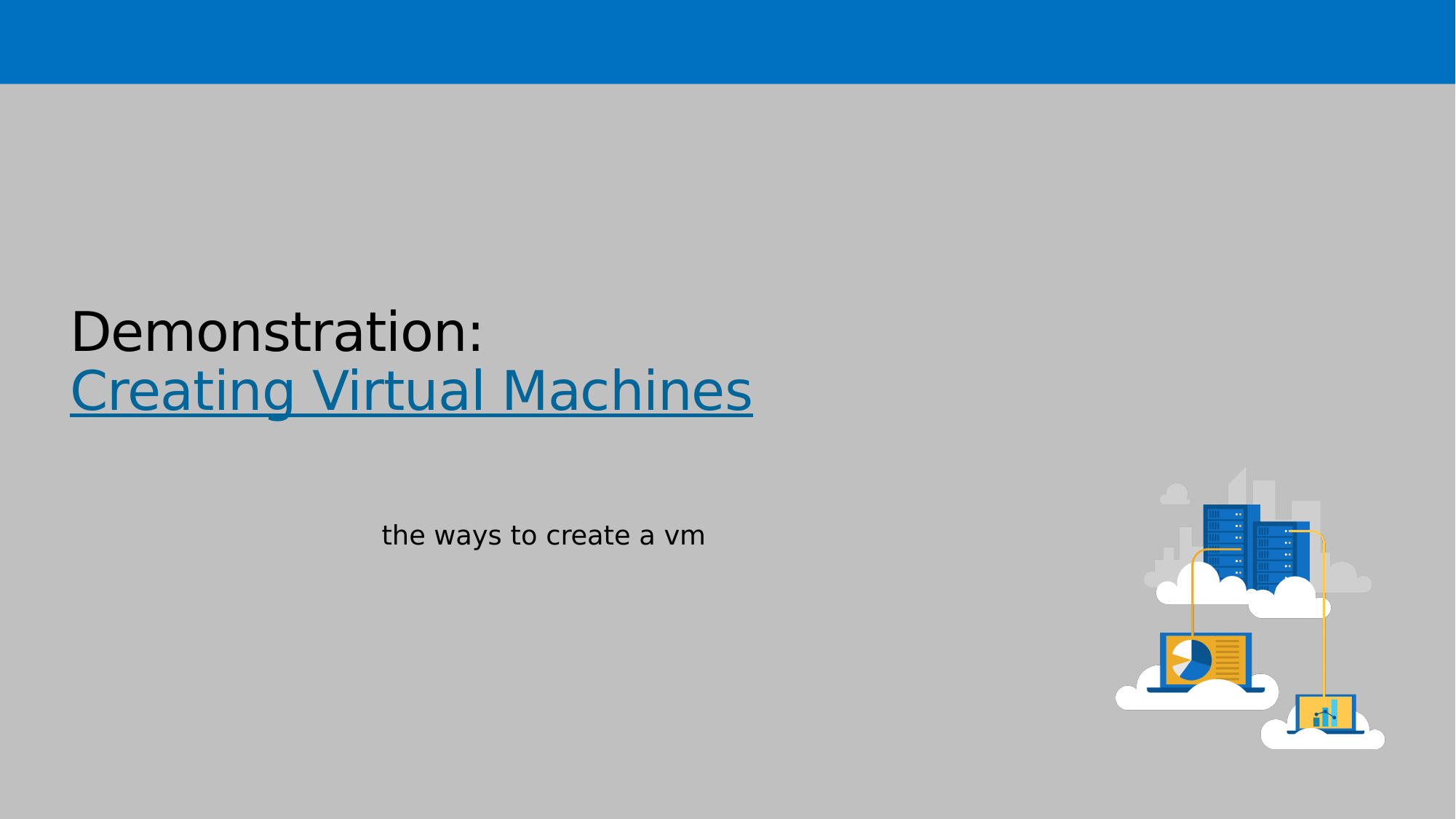

# Demonstration: Creating Virtual Machines
the ways to create a vm